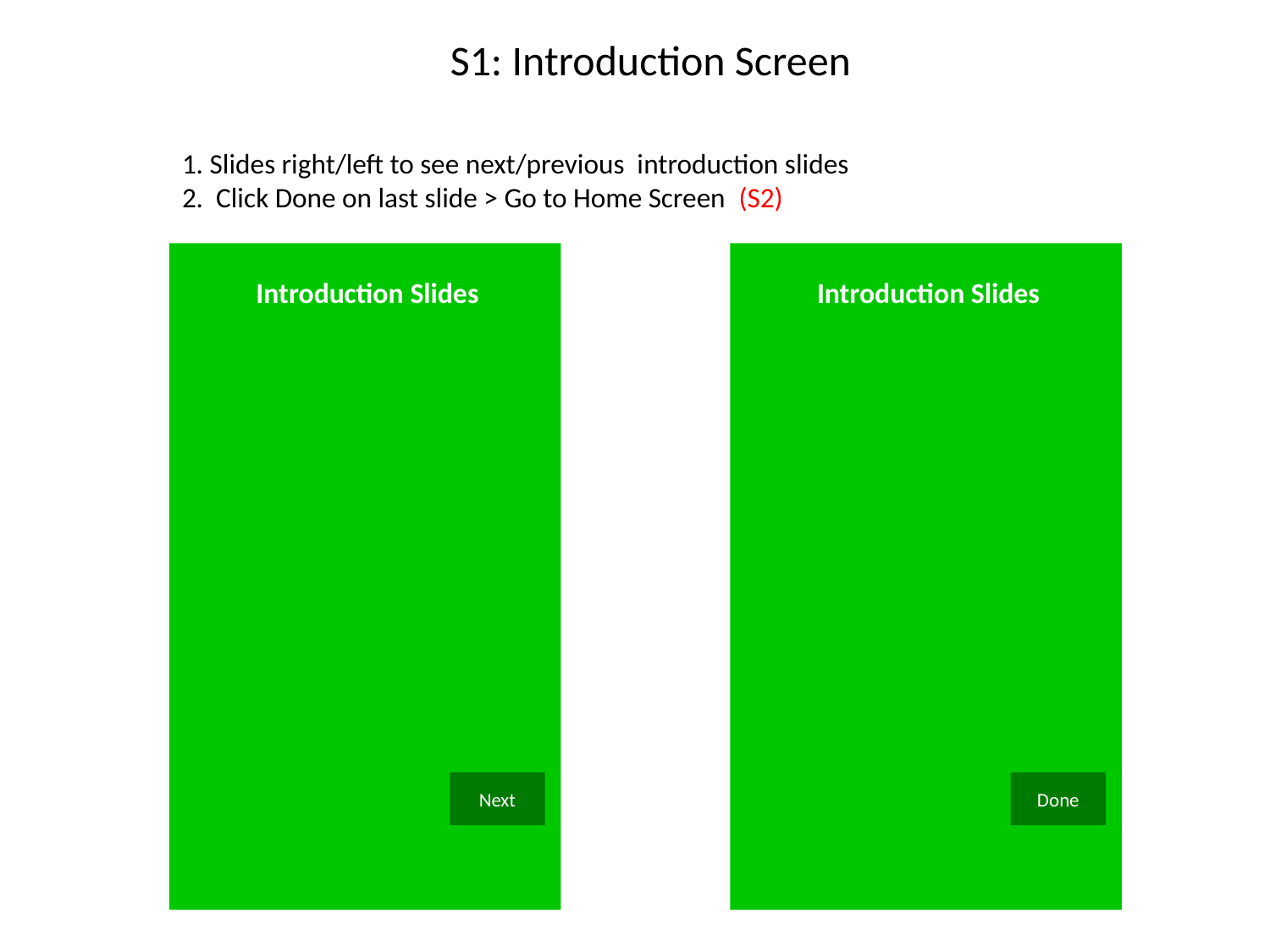

S1: Introduction Screen
1. Slides right/left to see next/previous  introduction slides
2.  Click Done on last slide > Go to Home Screen  (S2)

Introduction Slides
Introduction Slides
Next
Done